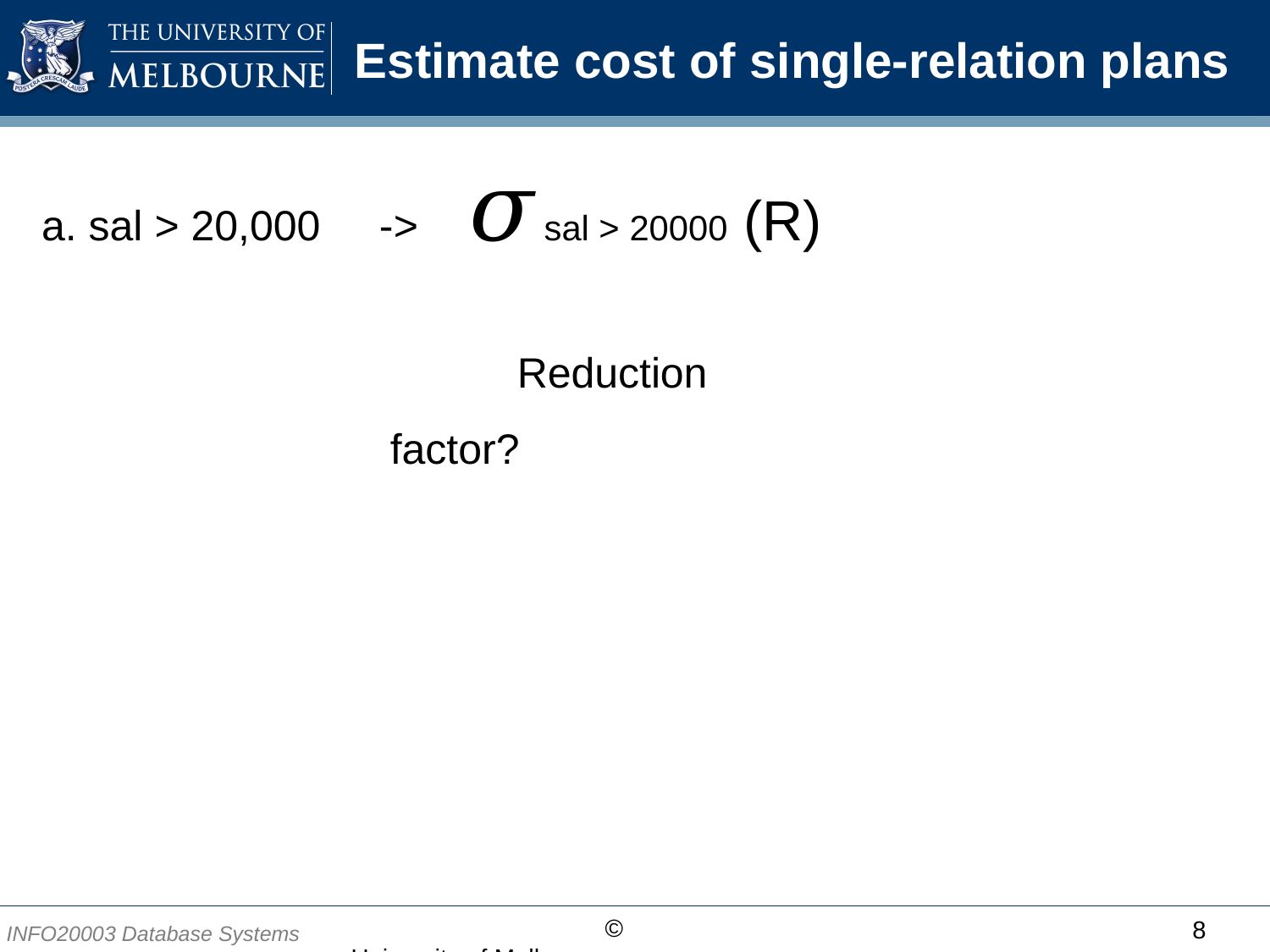

# Estimate cost of single-relation plans
a. sal > 20,000     ->    𝜎sal > 20000 (R)
Reduction factor?
8